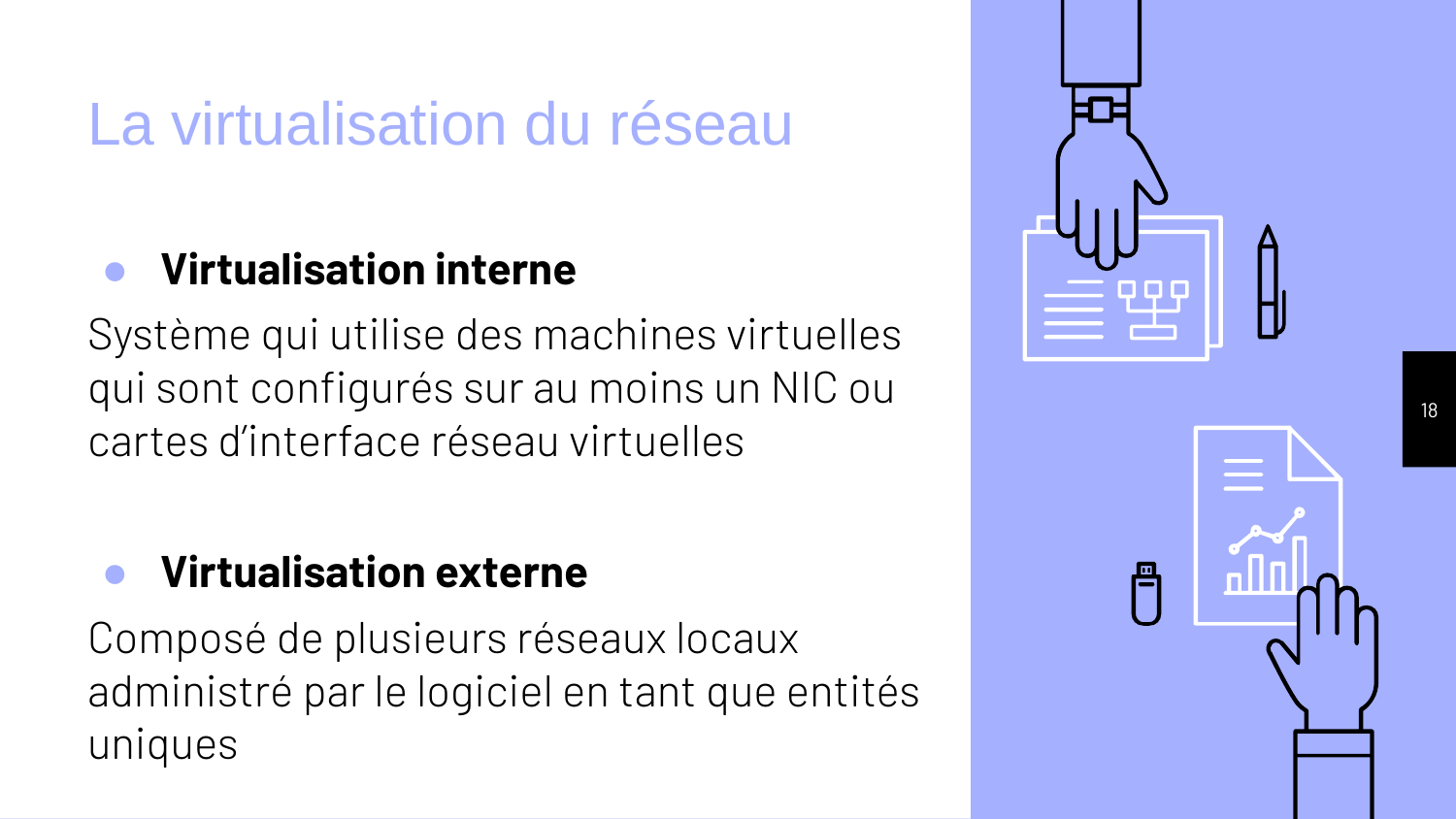

# La virtualisation du réseau
Virtualisation interne
Système qui utilise des machines virtuelles qui sont configurés sur au moins un NIC ou cartes d’interface réseau virtuelles

Virtualisation externe
Composé de plusieurs réseaux locaux administré par le logiciel en tant que entités uniques
18